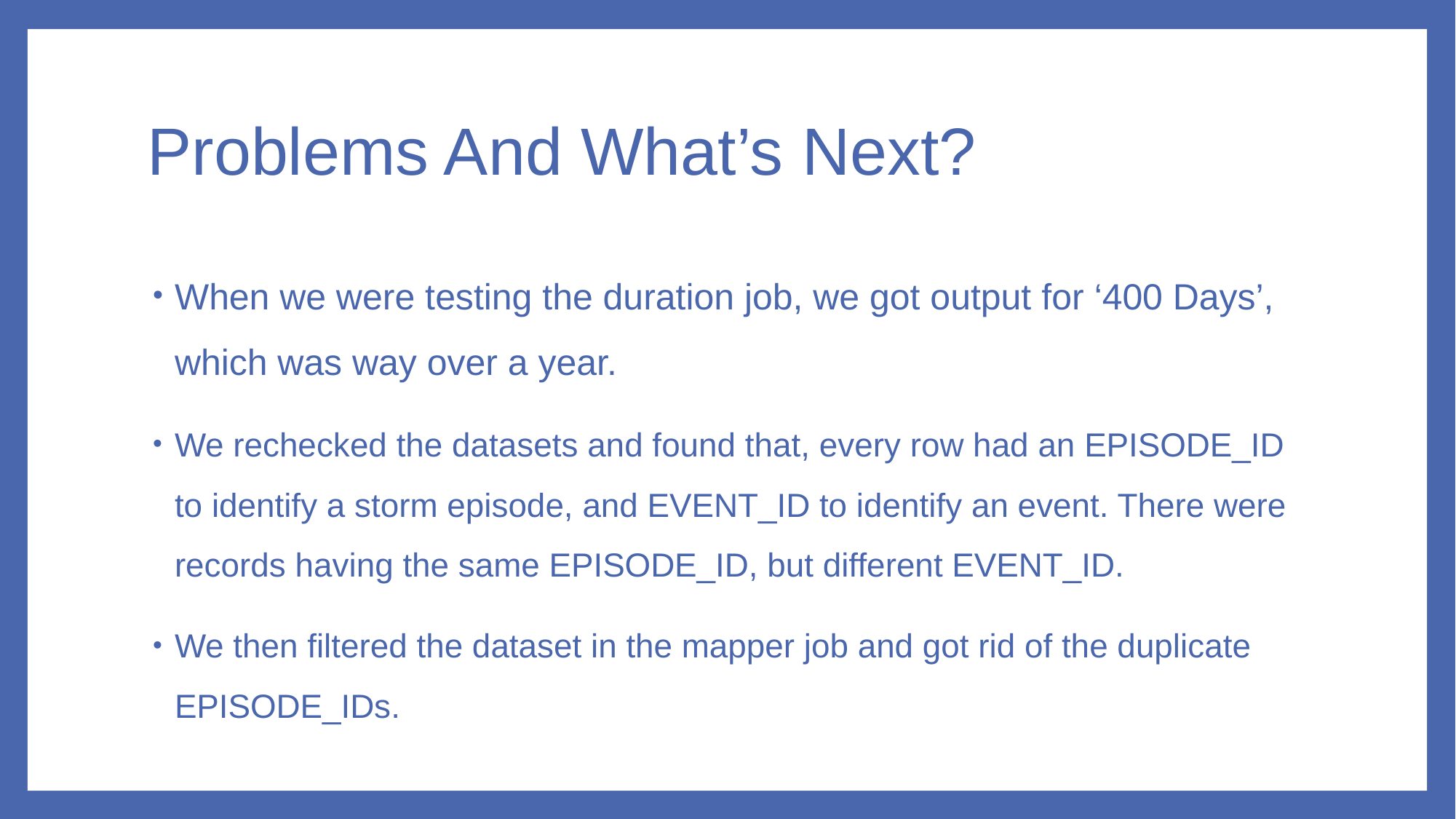

# Problems And What’s Next?
When we were testing the duration job, we got output for ‘400 Days’, which was way over a year.
We rechecked the datasets and found that, every row had an EPISODE_ID to identify a storm episode, and EVENT_ID to identify an event. There were records having the same EPISODE_ID, but different EVENT_ID.
We then filtered the dataset in the mapper job and got rid of the duplicate EPISODE_IDs.